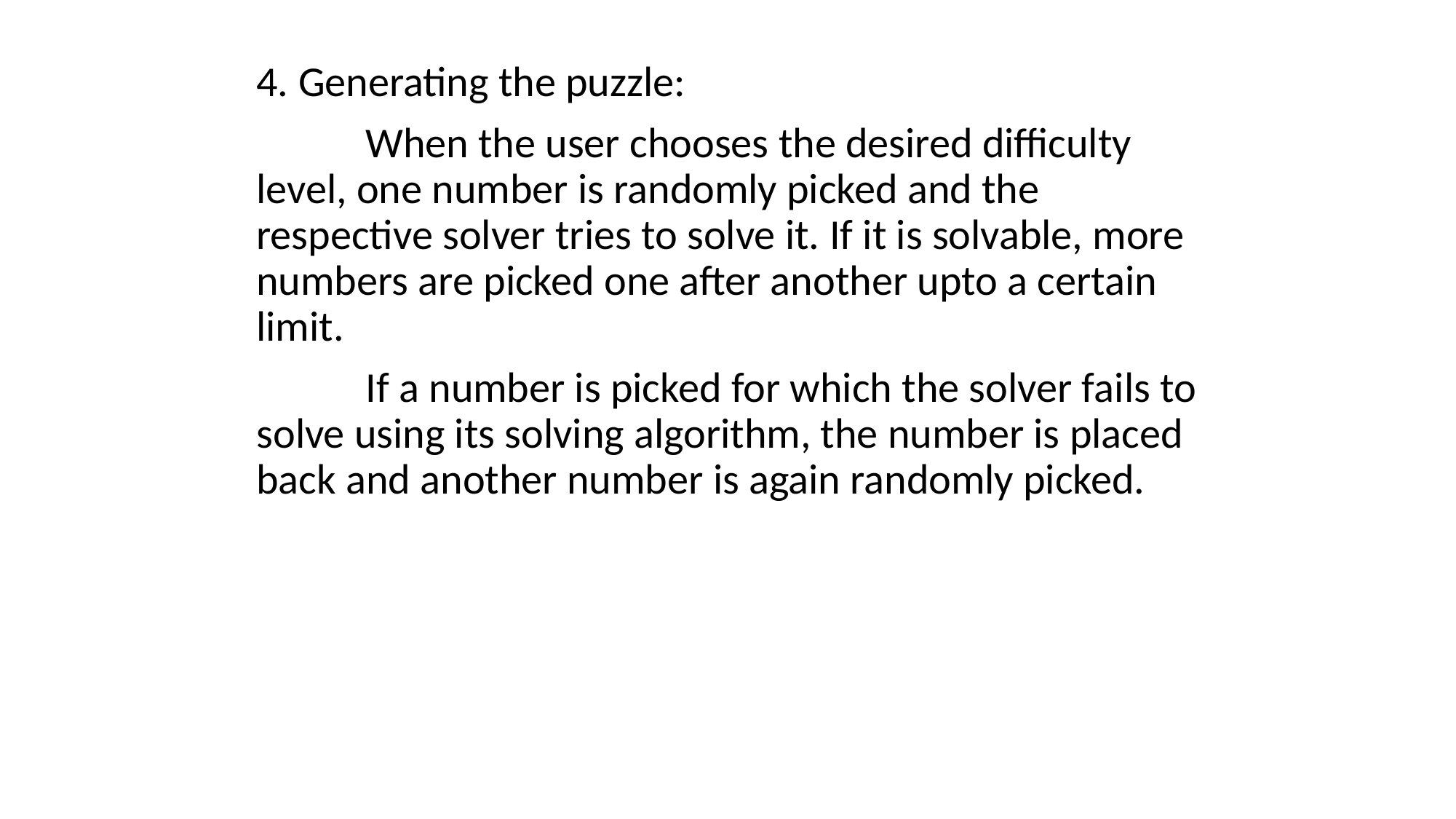

4. Generating the puzzle:
	When the user chooses the desired difficulty level, one number is randomly picked and the respective solver tries to solve it. If it is solvable, more numbers are picked one after another upto a certain limit.
	If a number is picked for which the solver fails to solve using its solving algorithm, the number is placed back and another number is again randomly picked.